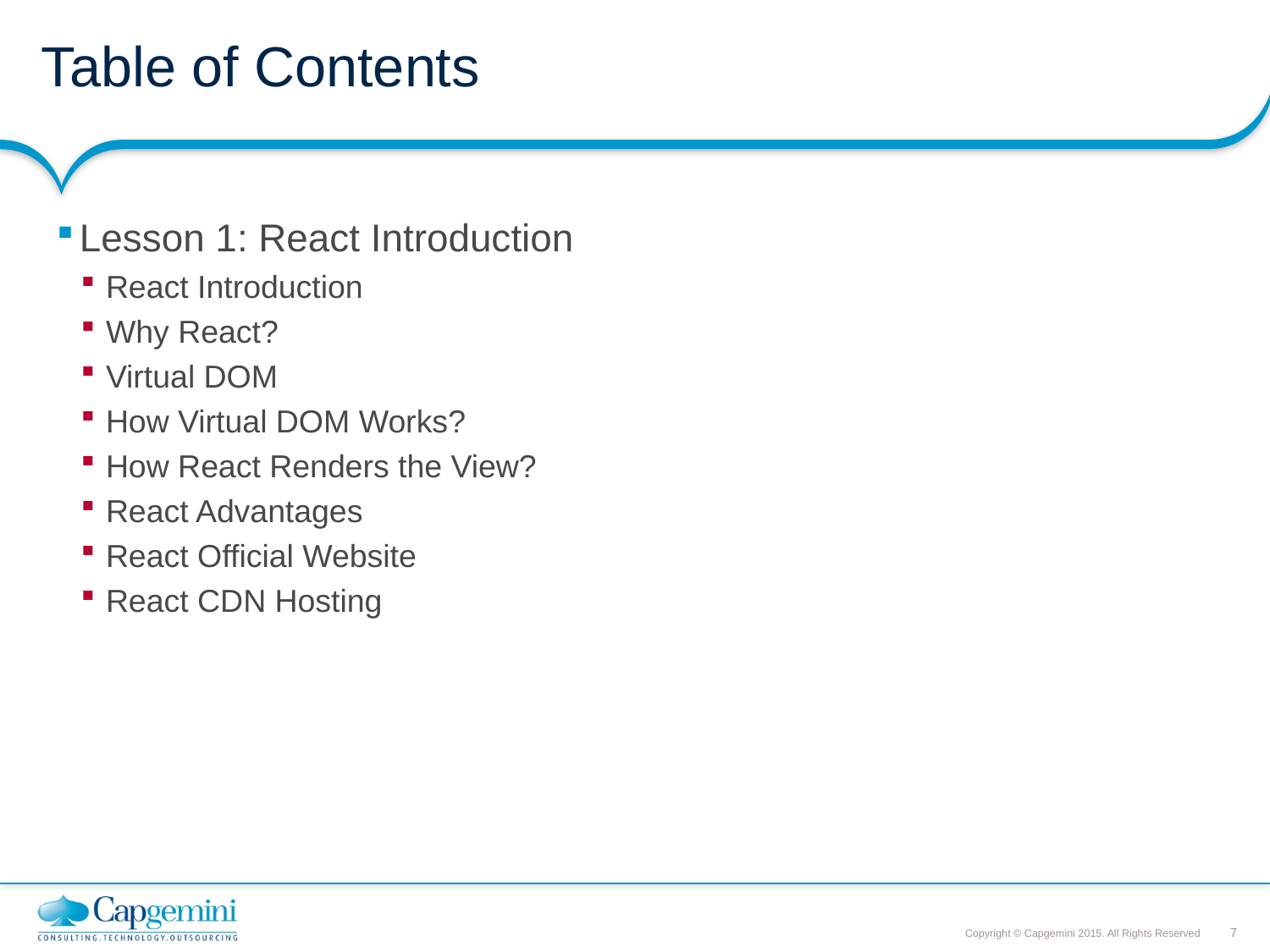

# Table of Contents
Lesson 1: React Introduction
React Introduction
Why React?
Virtual DOM
How Virtual DOM Works?
How React Renders the View?
React Advantages
React Official Website
React CDN Hosting